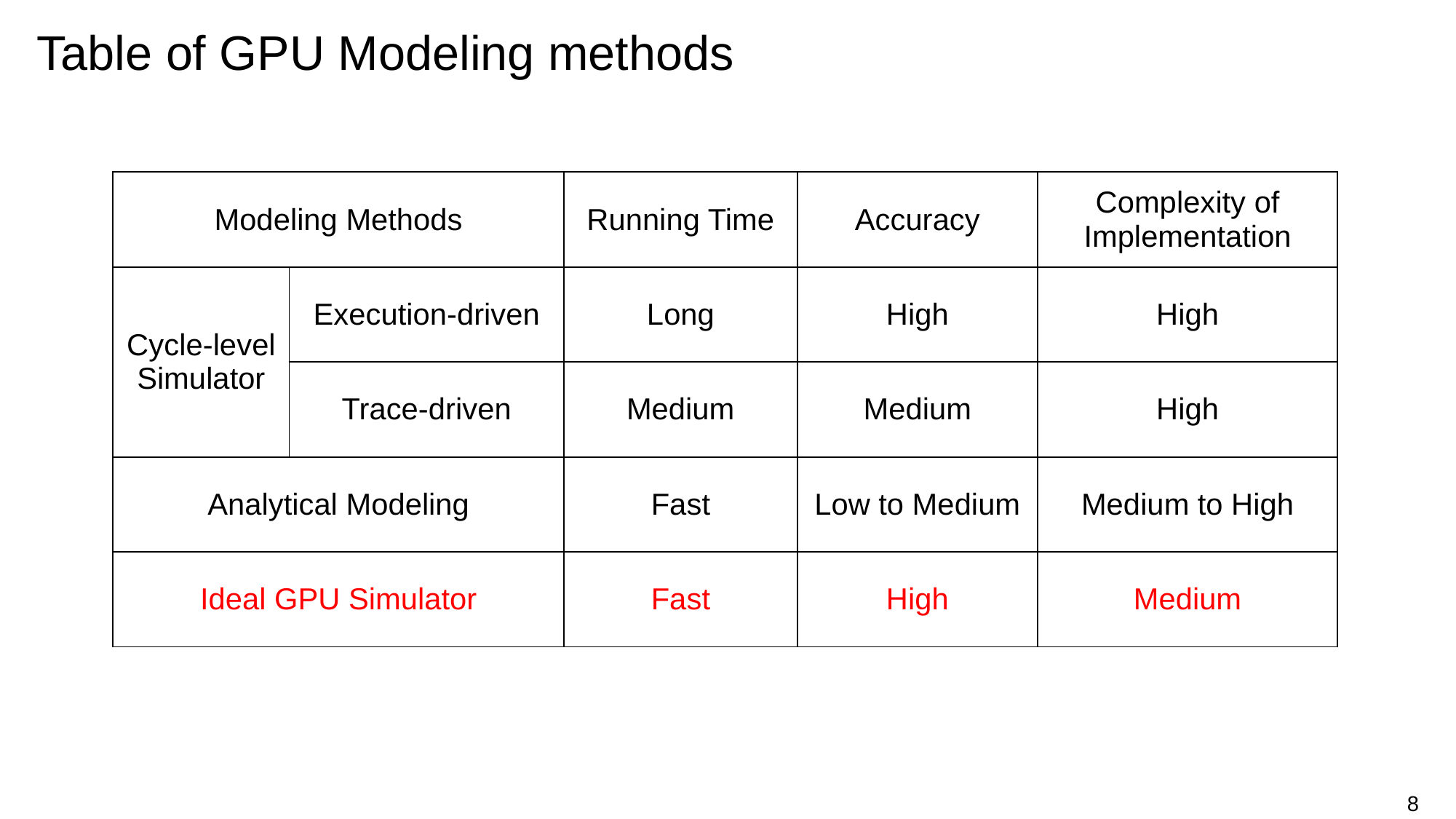

Table of GPU Modeling methods
| Modeling Methods |  | Running Time | Accuracy | Complexity of Implementation |
| --- | --- | --- | --- | --- |
| Cycle-level Simulator | Execution-driven | Long | High | High |
|  | Trace-driven | Medium | Medium | High |
| Analytical Modeling |  | Fast | Low to Medium | Medium to High |
| Ideal GPU Simulator |  | Fast | High | Medium |
8